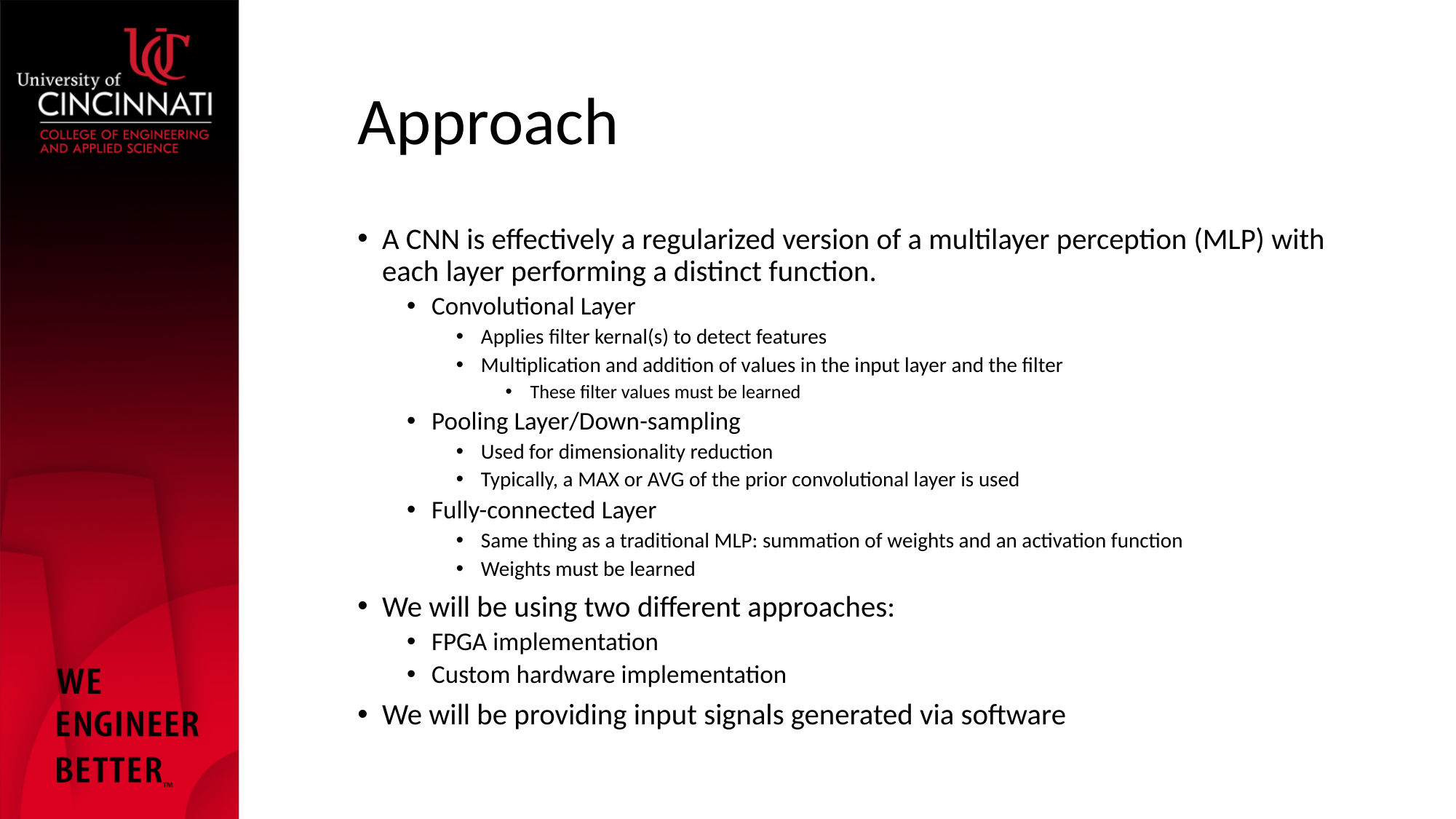

# Approach
A CNN is effectively a regularized version of a multilayer perception (MLP) with each layer performing a distinct function.
Convolutional Layer
Applies filter kernal(s) to detect features
Multiplication and addition of values in the input layer and the filter
These filter values must be learned
Pooling Layer/Down-sampling
Used for dimensionality reduction
Typically, a MAX or AVG of the prior convolutional layer is used
Fully-connected Layer
Same thing as a traditional MLP: summation of weights and an activation function
Weights must be learned
We will be using two different approaches:
FPGA implementation
Custom hardware implementation
We will be providing input signals generated via software